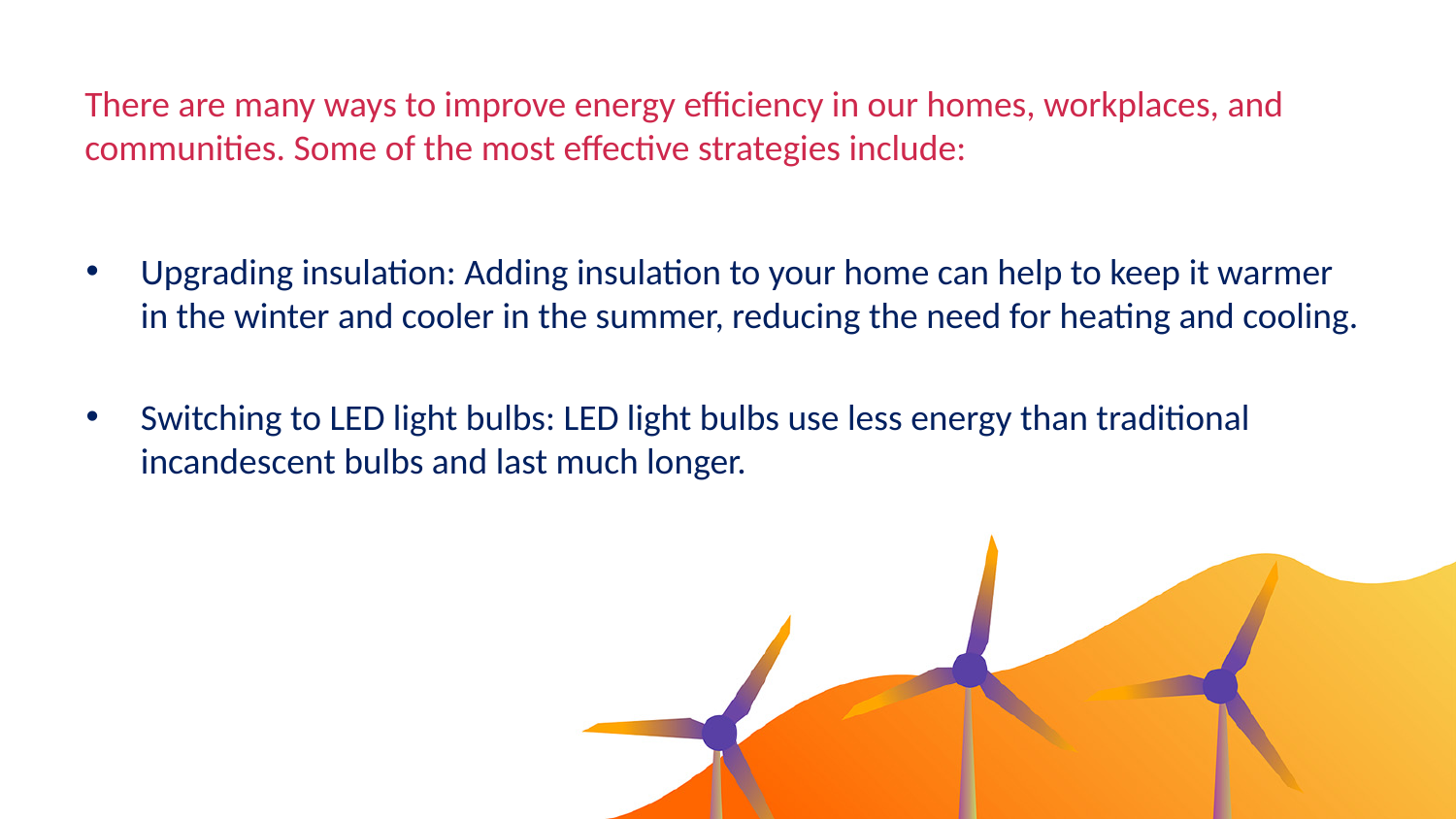

# There are many ways to improve energy efficiency in our homes, workplaces, and communities. Some of the most effective strategies include:

Upgrading insulation: Adding insulation to your home can help to keep it warmer in the winter and cooler in the summer, reducing the need for heating and cooling.

Switching to LED light bulbs: LED light bulbs use less energy than traditional incandescent bulbs and last much longer.